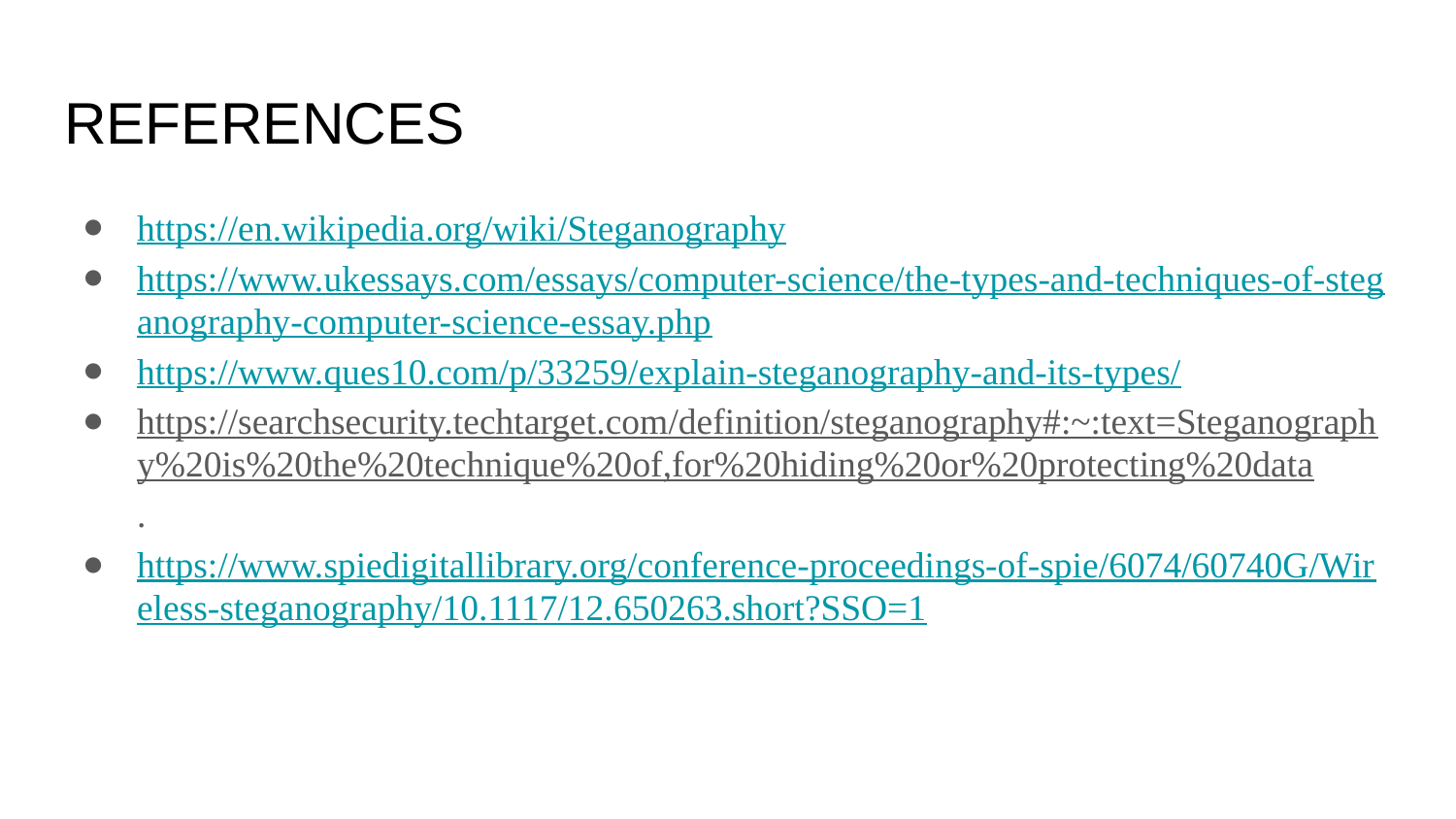

# REFERENCES
https://en.wikipedia.org/wiki/Steganography
https://www.ukessays.com/essays/computer-science/the-types-and-techniques-of-steganography-computer-science-essay.php
https://www.ques10.com/p/33259/explain-steganography-and-its-types/
https://searchsecurity.techtarget.com/definition/steganography#:~:text=Steganography%20is%20the%20technique%20of,for%20hiding%20or%20protecting%20data.
https://www.spiedigitallibrary.org/conference-proceedings-of-spie/6074/60740G/Wireless-steganography/10.1117/12.650263.short?SSO=1